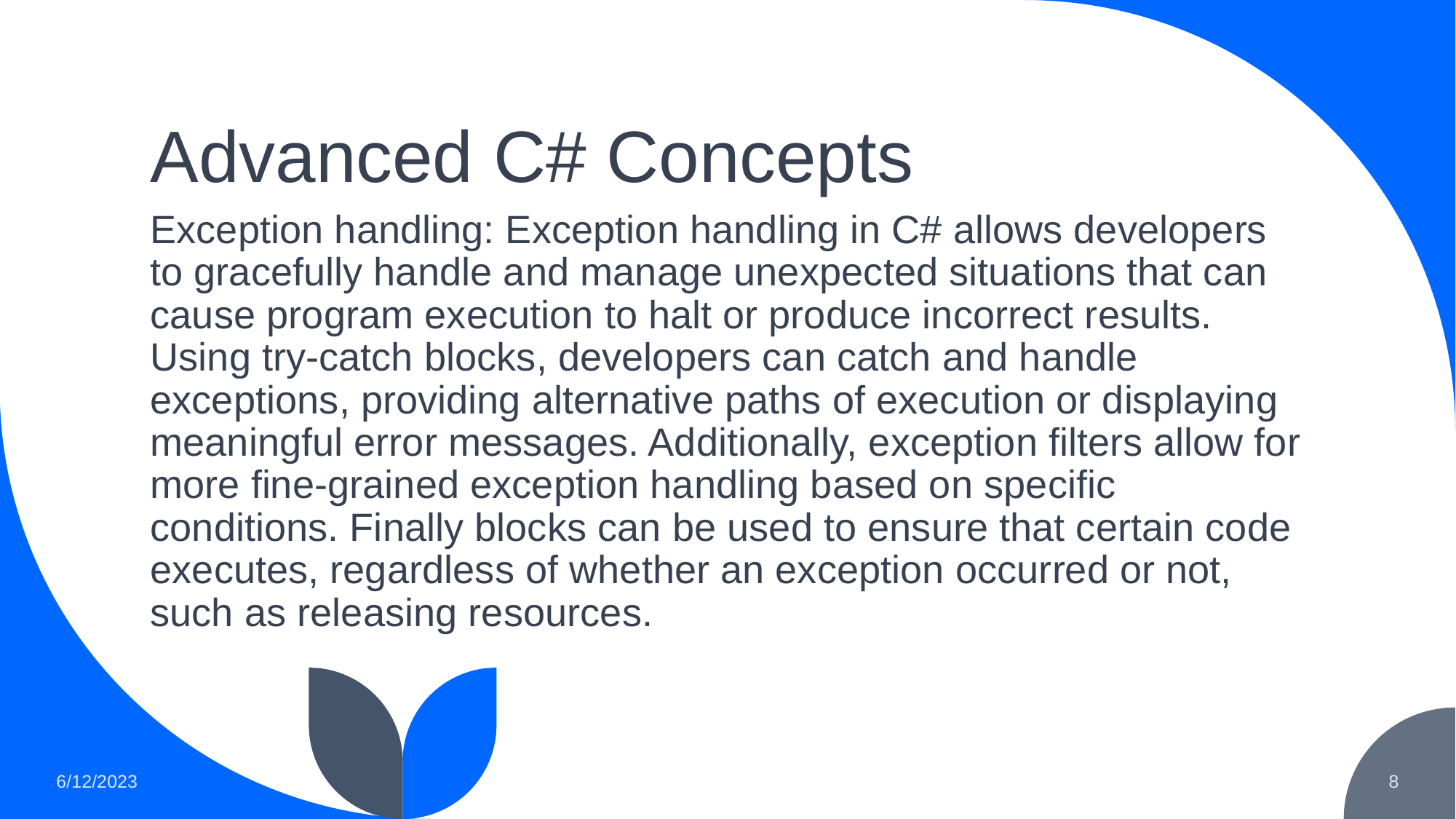

# Advanced C# Concepts
Exception handling: Exception handling in C# allows developers to gracefully handle and manage unexpected situations that can cause program execution to halt or produce incorrect results. Using try-catch blocks, developers can catch and handle exceptions, providing alternative paths of execution or displaying meaningful error messages. Additionally, exception filters allow for more fine-grained exception handling based on specific conditions. Finally blocks can be used to ensure that certain code executes, regardless of whether an exception occurred or not, such as releasing resources.
6/12/2023
8